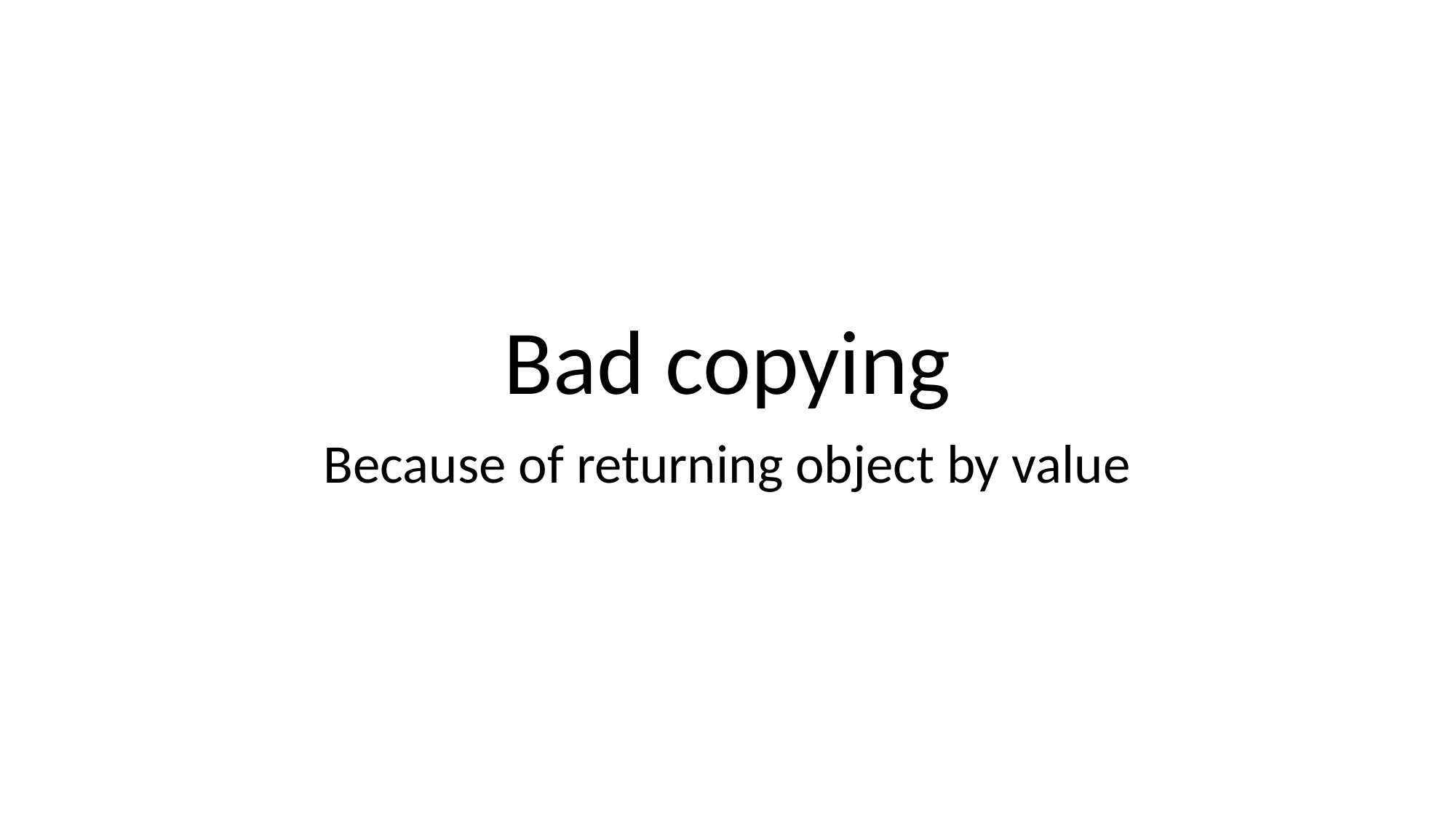

# Bad copying
Because of returning object by value